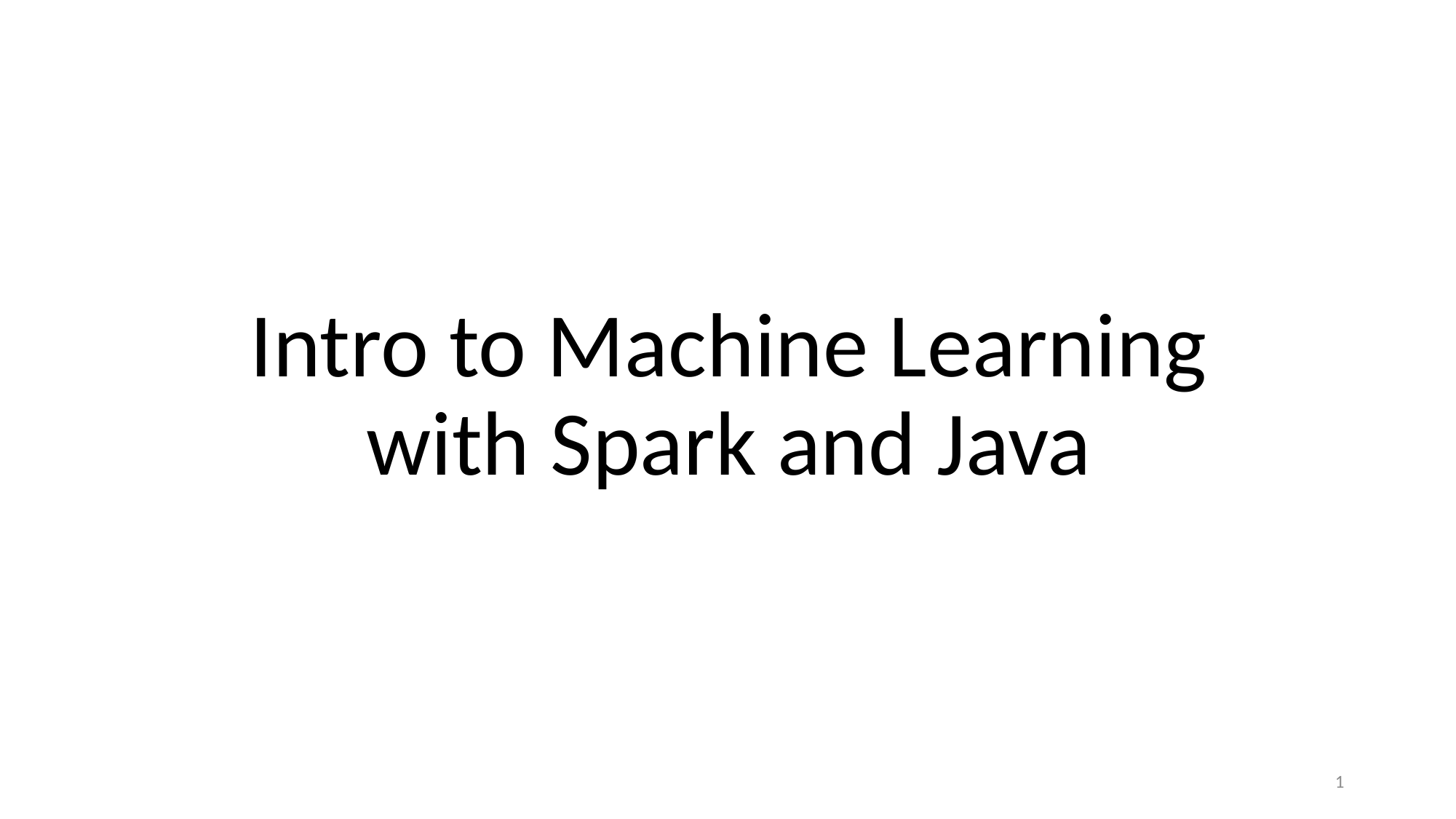

# Intro to Machine Learning with Spark and Java
1